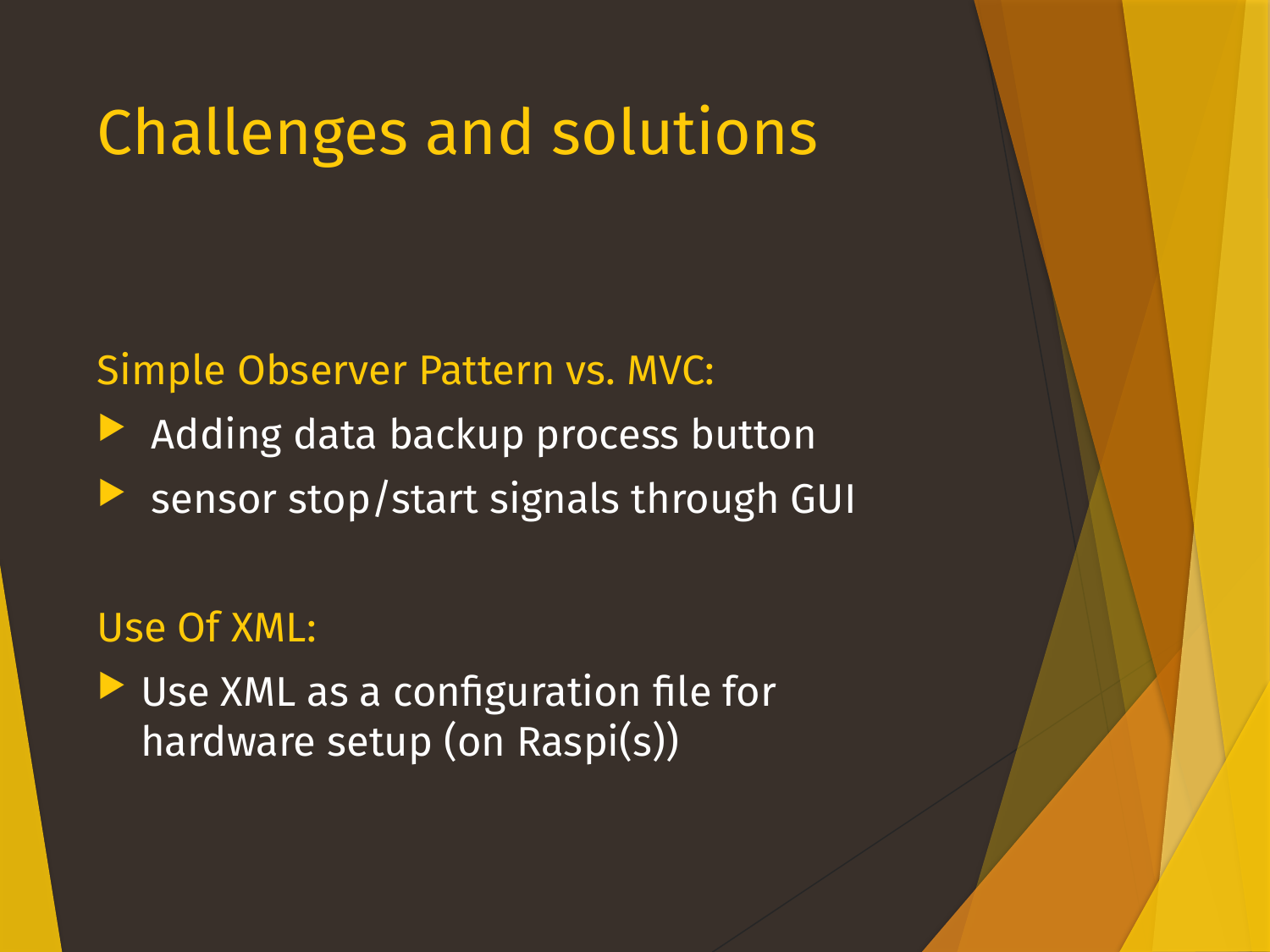

# Challenges and solutions

Simple Observer Pattern vs. MVC:
 Adding data backup process button
 sensor stop/start signals through GUI

Use Of XML:
Use XML as a configuration file for hardware setup (on Raspi(s))